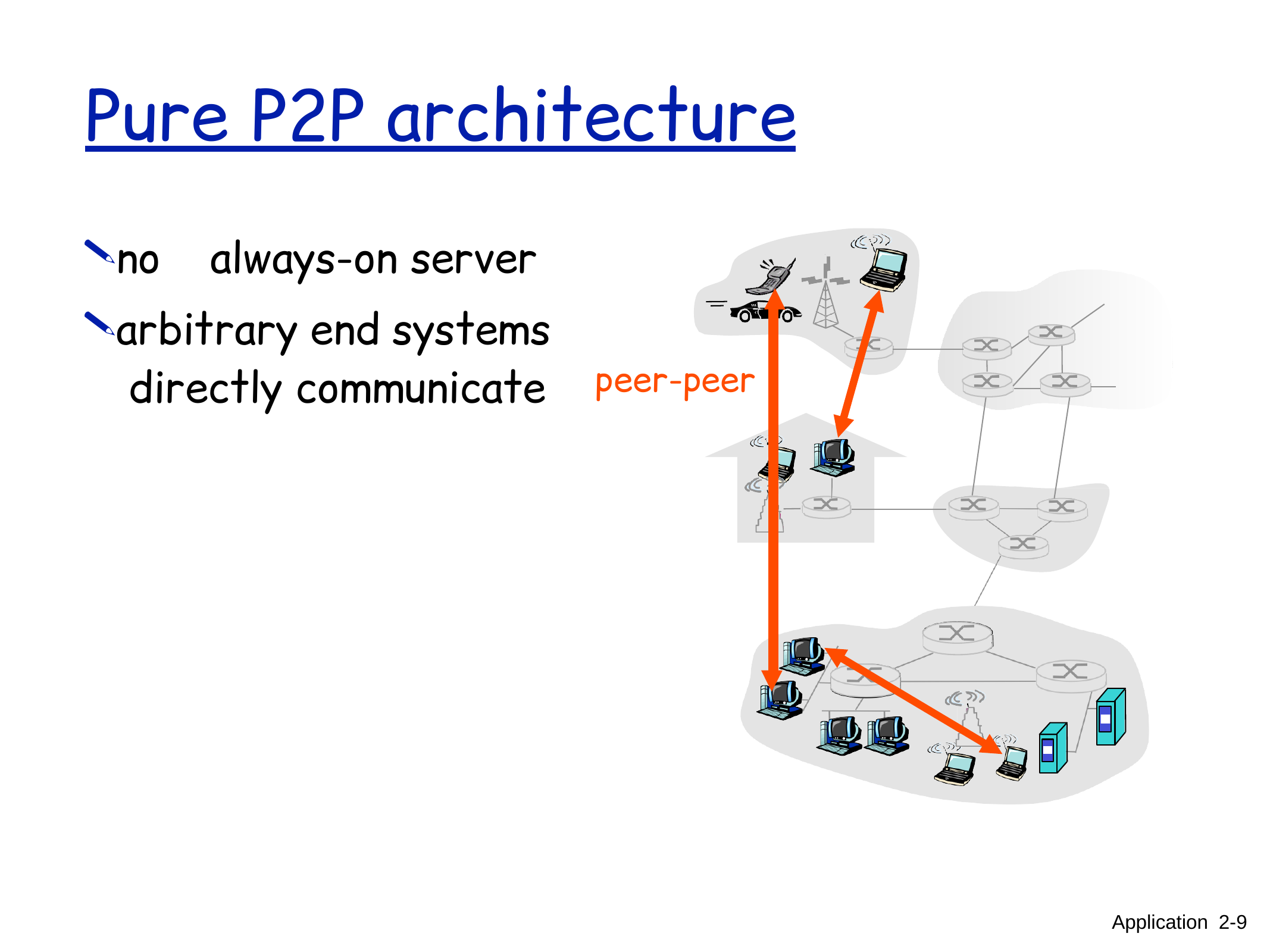

# Pure	P2P architecture

no	always-on server
arbitrary end systems  directly communicate

peer-peer

Application 2-9